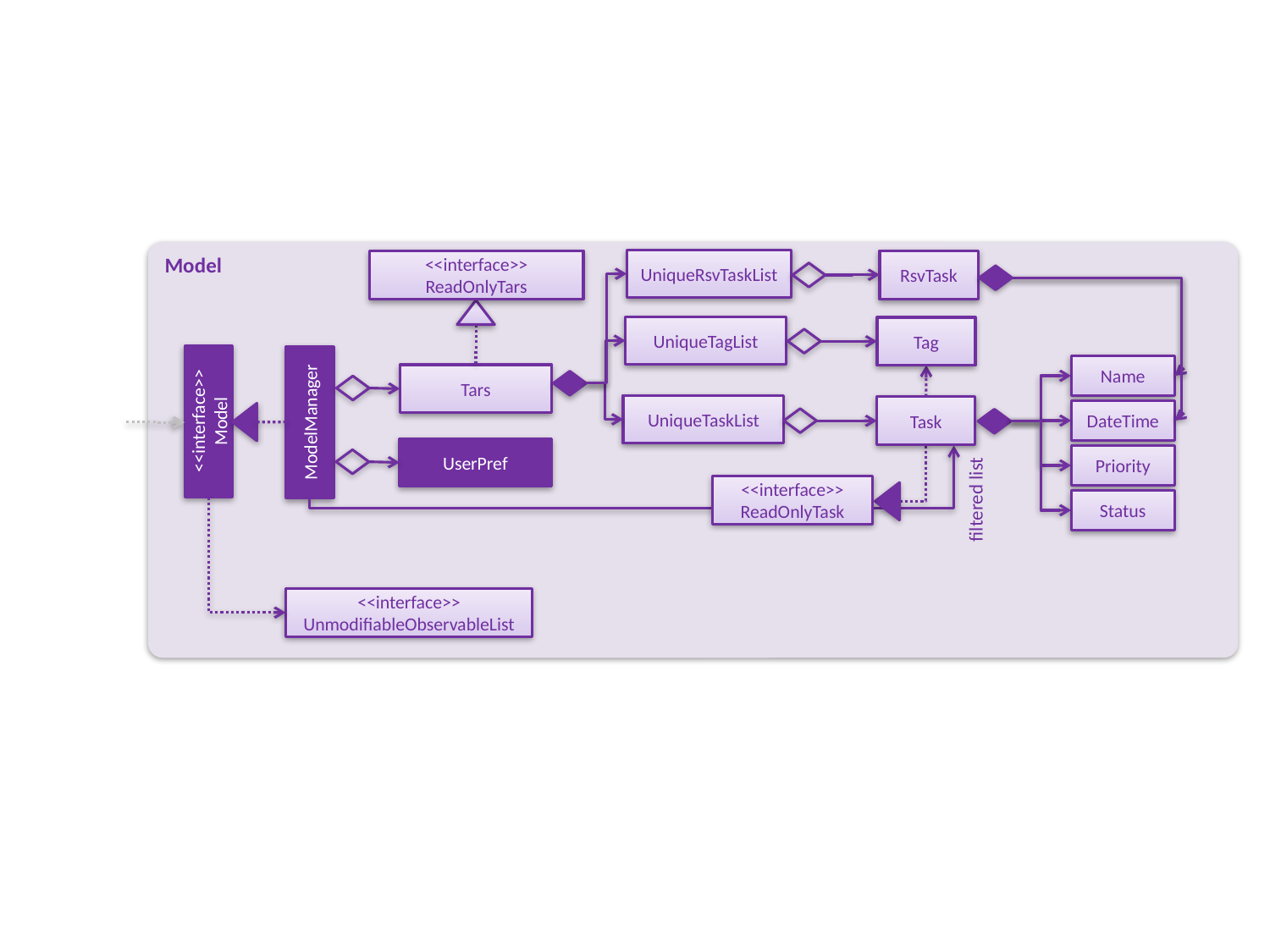

Model
UniqueRsvTaskList
RsvTask
<<interface>>
ReadOnlyTars

UniqueTagList
Tag

Name
Tars

UniqueTaskList
Task
<<interface>>
Model
ModelManager
DateTime

UserPref
Priority

<<interface>>
ReadOnlyTask
filtered list

Status
<<interface>>
UnmodifiableObservableList